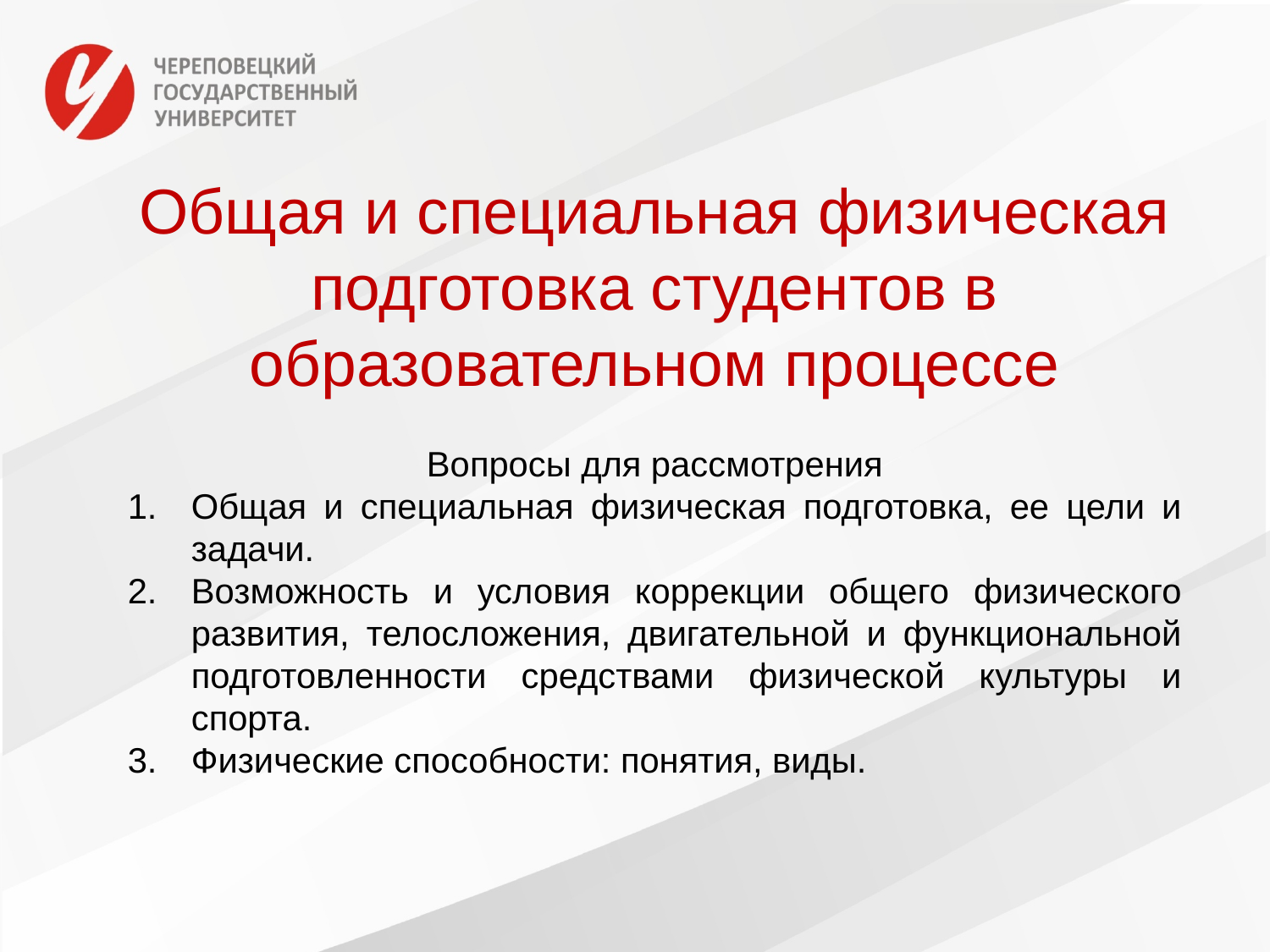

Общая и специальная физическая подготовка студентов в образовательном процессе

Вопросы для рассмотрения
Общая и специальная физическая подготовка, ее цели и задачи.
Возможность и условия коррекции общего физического развития, телосложения, двигательной и функциональной подготовленности средствами физической культуры и спорта.
Физические способности: понятия, виды.